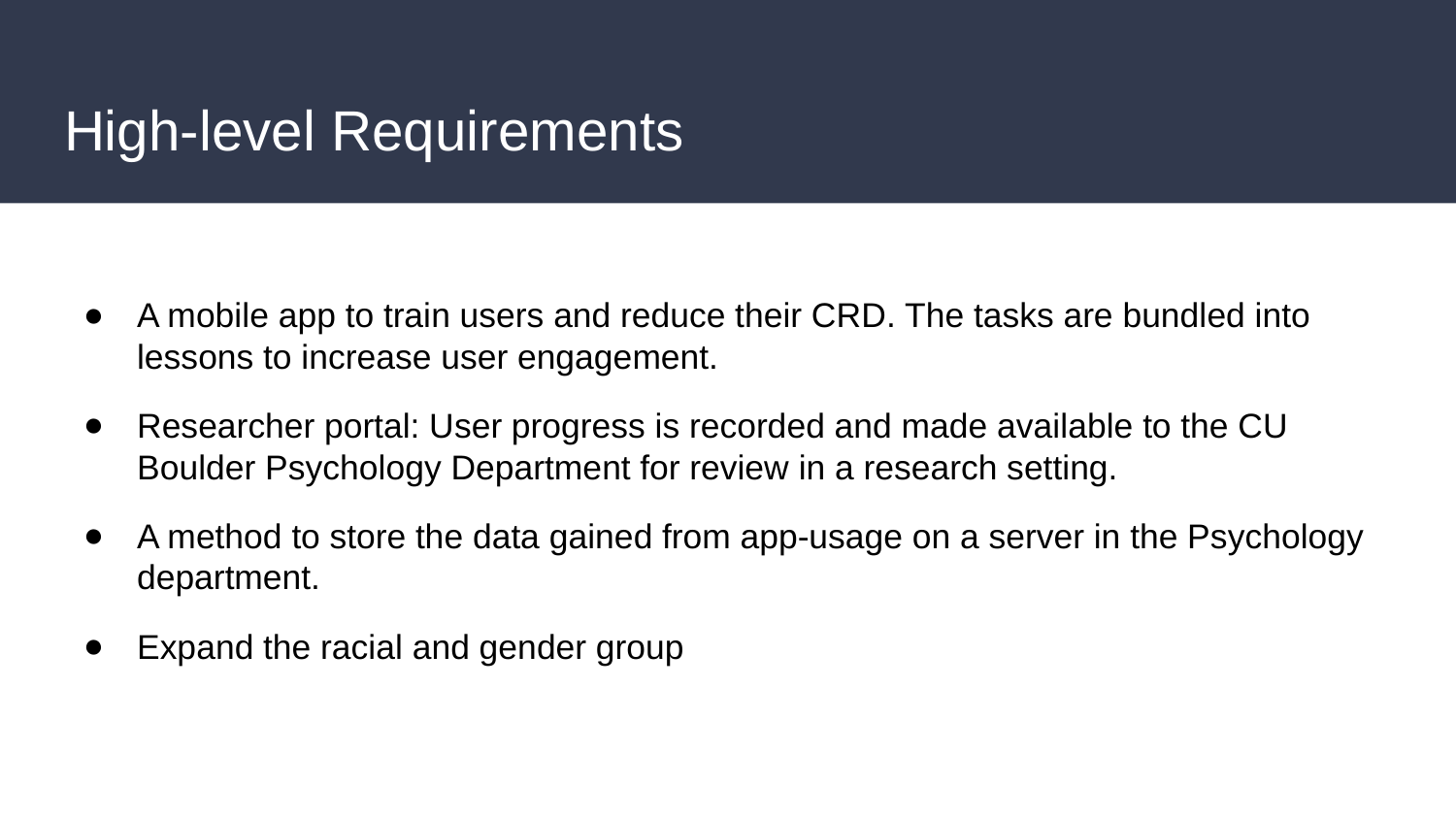

# High-level Requirements
A mobile app to train users and reduce their CRD. The tasks are bundled into lessons to increase user engagement.

Researcher portal: User progress is recorded and made available to the CU Boulder Psychology Department for review in a research setting.

A method to store the data gained from app-usage on a server in the Psychology department.

Expand the racial and gender group